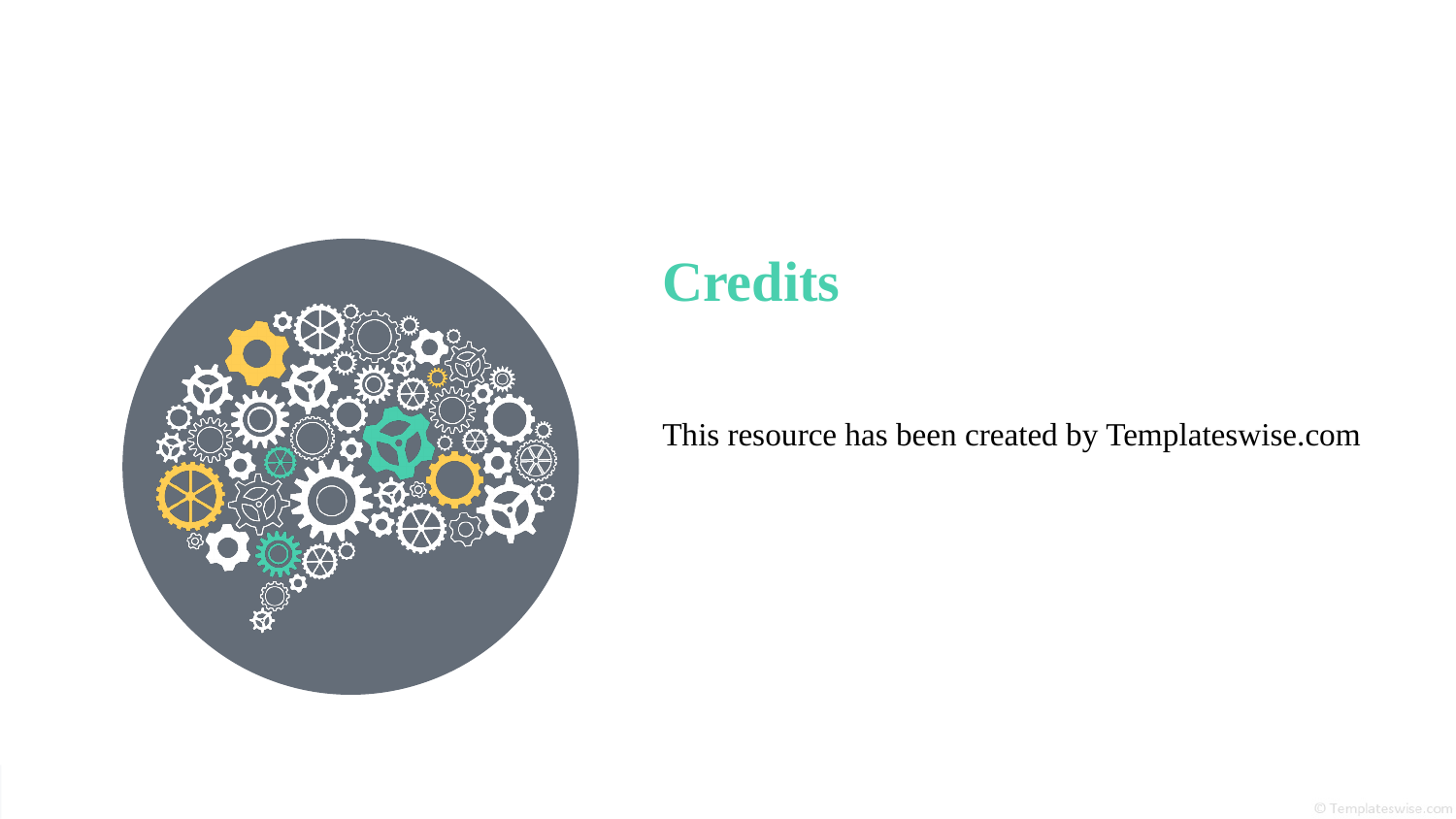

Credits

This resource has been created by Templateswise.com